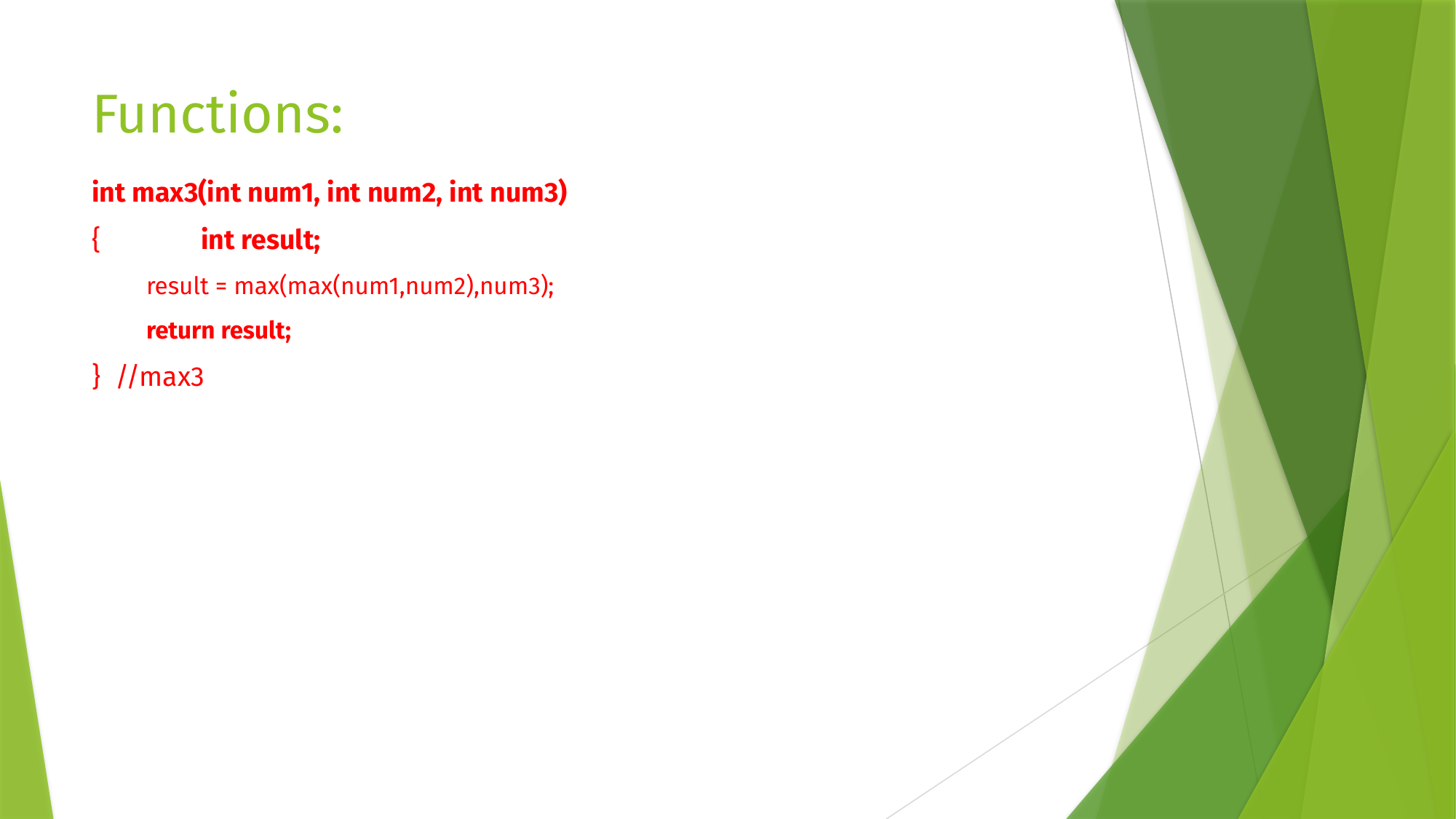

# Functions:
int max3(int num1, int num2, int num3)
{	int result;
result = max(max(num1,num2),num3);
return result;
}  //max3